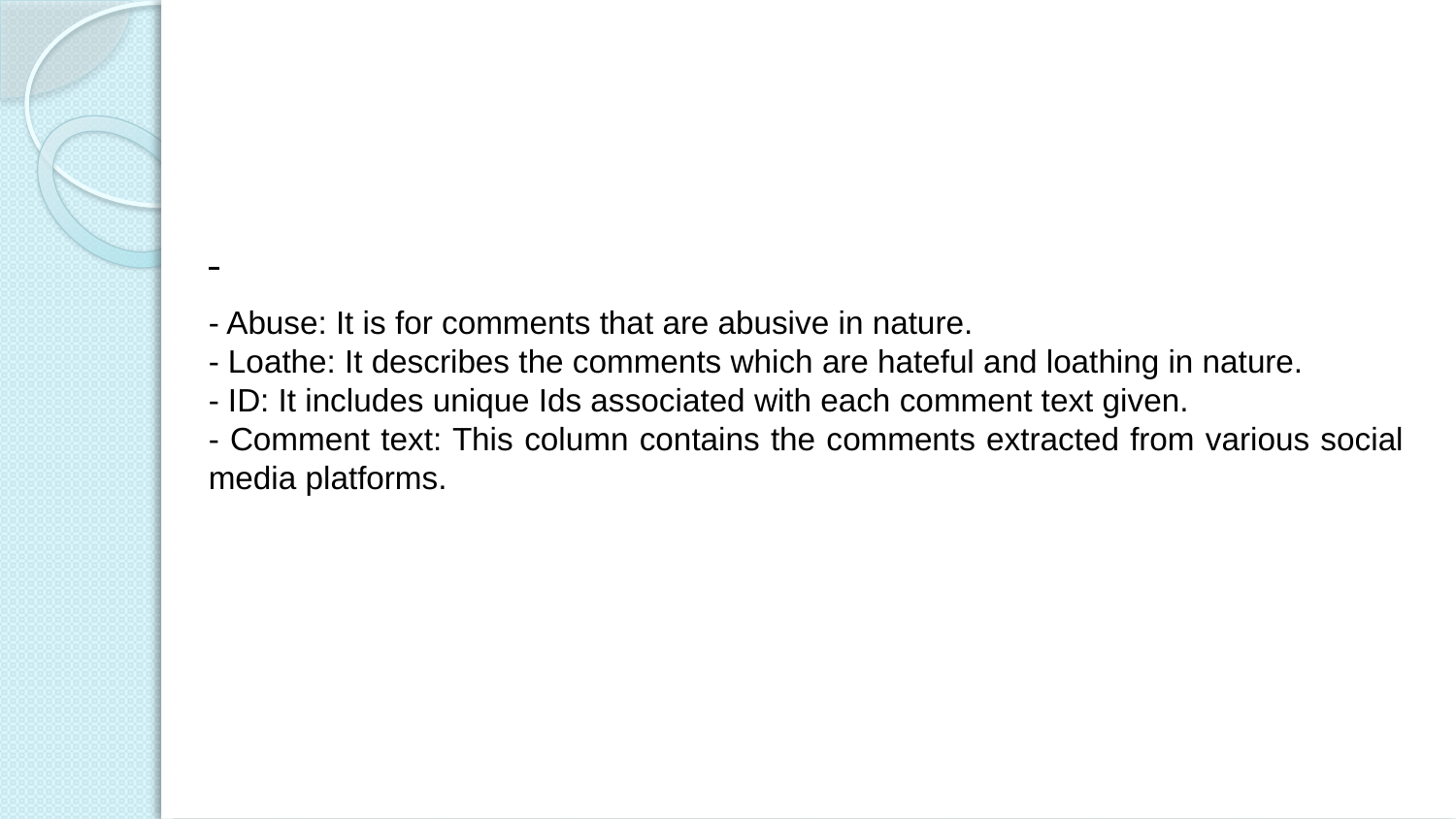

- Abuse: It is for comments that are abusive in nature.
- Loathe: It describes the comments which are hateful and loathing in nature.
- ID: It includes unique Ids associated with each comment text given.
- Comment text: This column contains the comments extracted from various social media platforms.